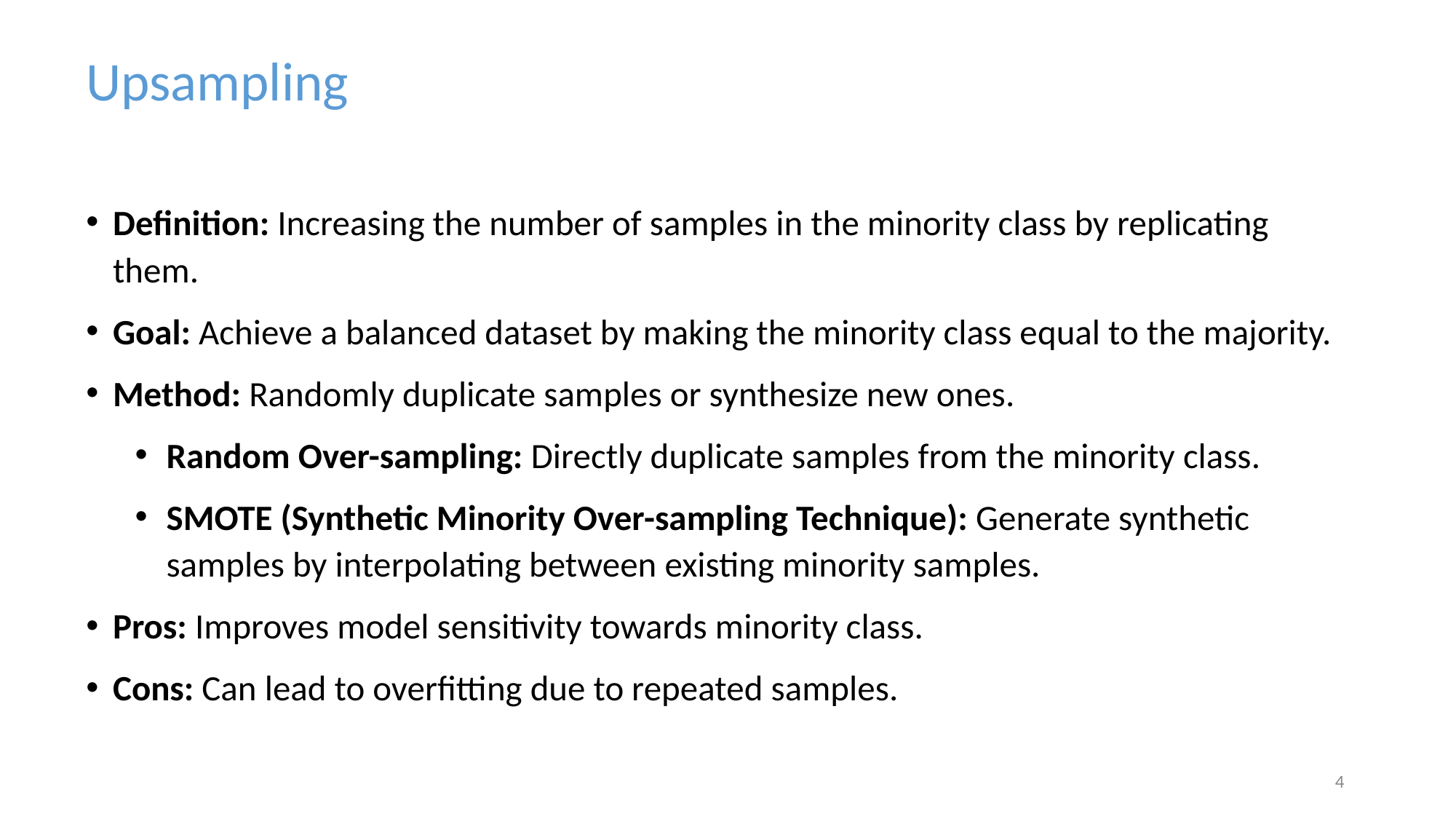

Upsampling
Definition: Increasing the number of samples in the minority class by replicating them.
Goal: Achieve a balanced dataset by making the minority class equal to the majority.
Method: Randomly duplicate samples or synthesize new ones.
Random Over-sampling: Directly duplicate samples from the minority class.
SMOTE (Synthetic Minority Over-sampling Technique): Generate synthetic samples by interpolating between existing minority samples.
Pros: Improves model sensitivity towards minority class.
Cons: Can lead to overfitting due to repeated samples.
4